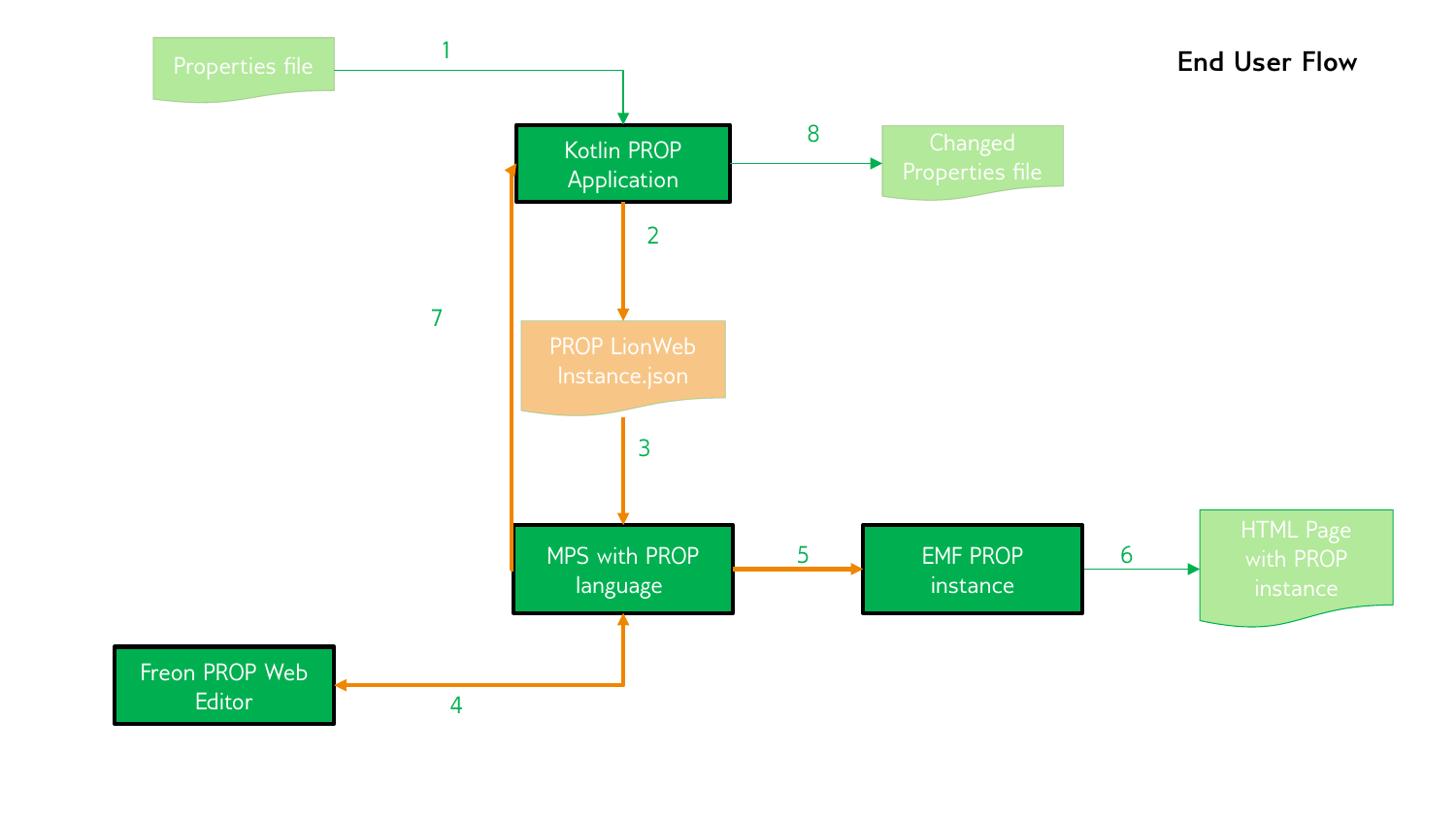

1
End User Flow
Properties file
8
Kotlin PROP Application
Changed
Properties file
2
7
PROP LionWeb
Instance.json
3
HTML Page
with PROP instance
EMF PROP instance
MPS with PROP language
5
6
Freon PROP Web Editor
4